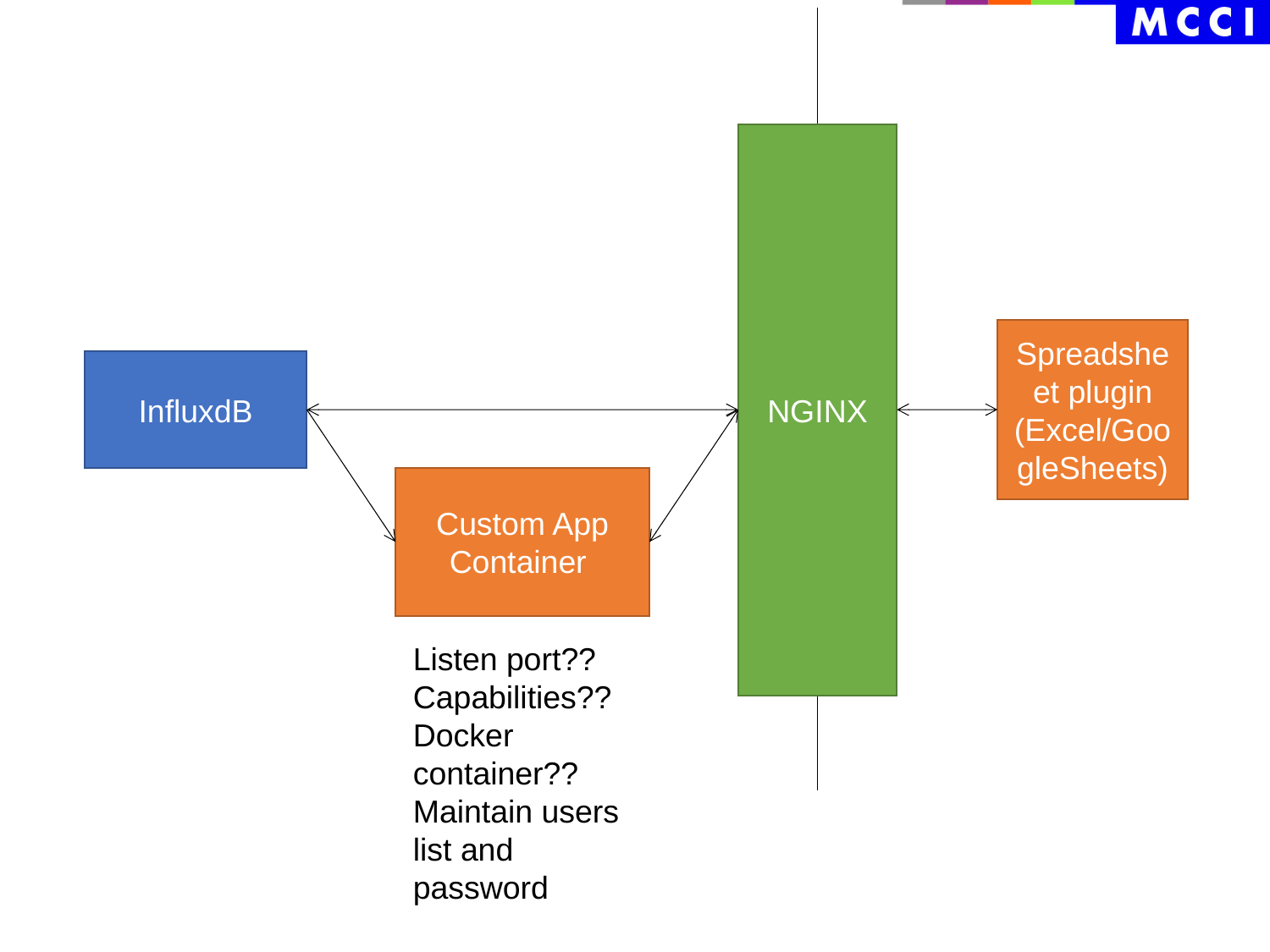

NGINX
Spreadsheet plugin (Excel/GoogleSheets)
InfluxdB
Custom App
Container
Listen port??
Capabilities??
Docker container??
Maintain users list and password